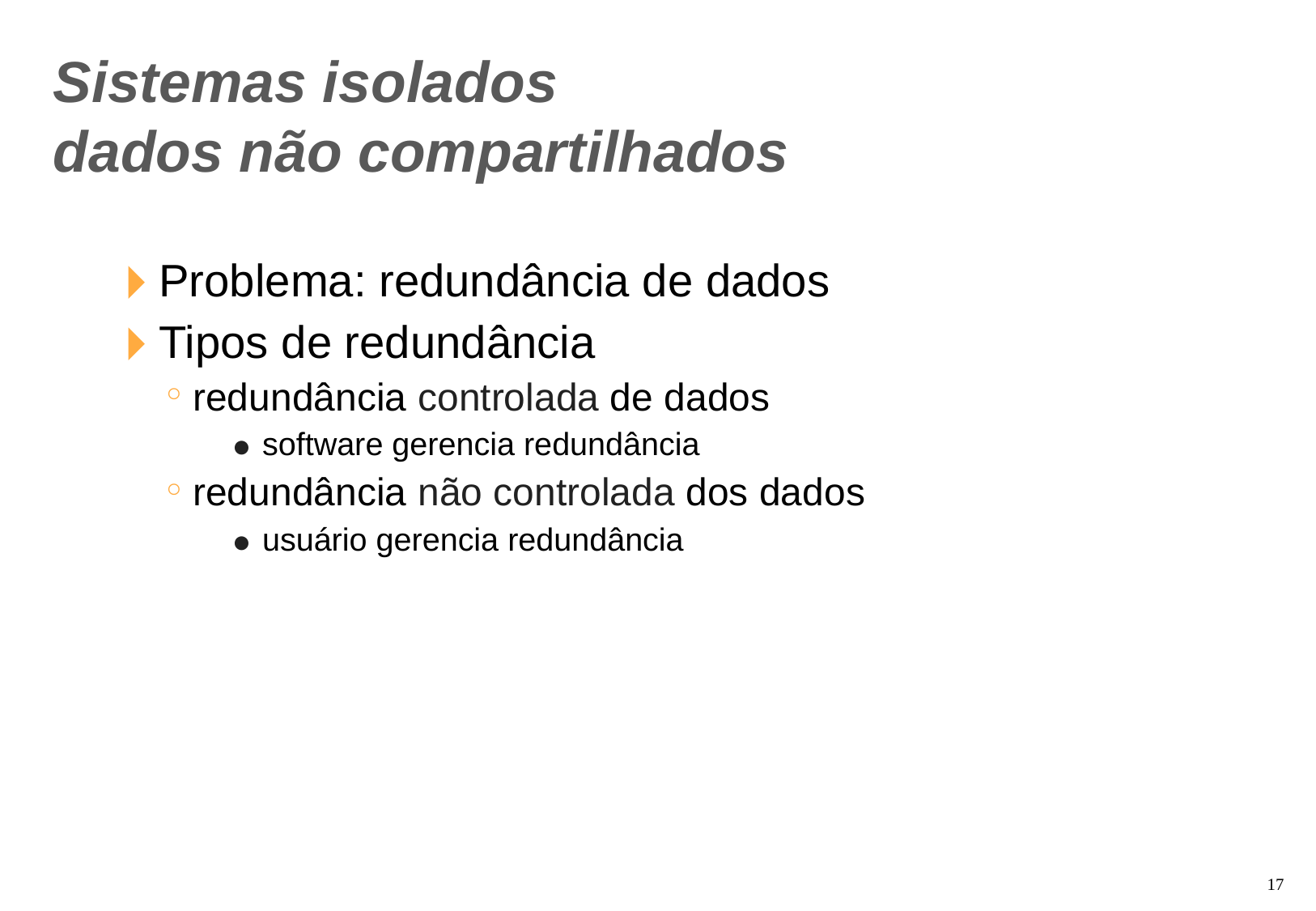

Sistemas isolados
dados não compartilhados
Problema: redundância de dados
Tipos de redundância
redundância controlada de dados
software gerencia redundância
redundância não controlada dos dados
usuário gerencia redundância

17